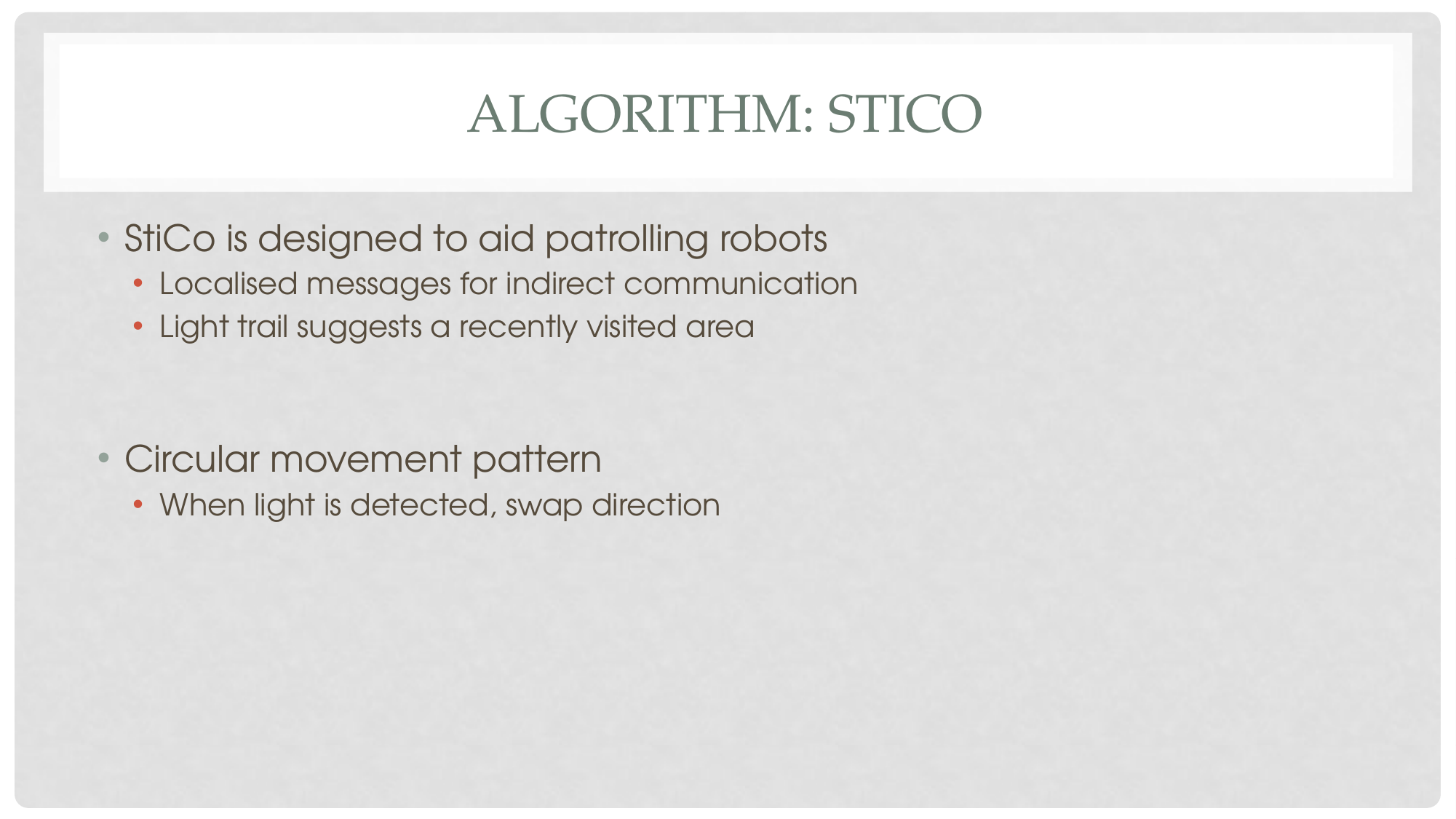

# Algorithm: StiCo
StiCo is designed to aid patrolling robots
Localised messages for indirect communication
Light trail suggests a recently visited area

Circular movement pattern
When light is detected, swap direction